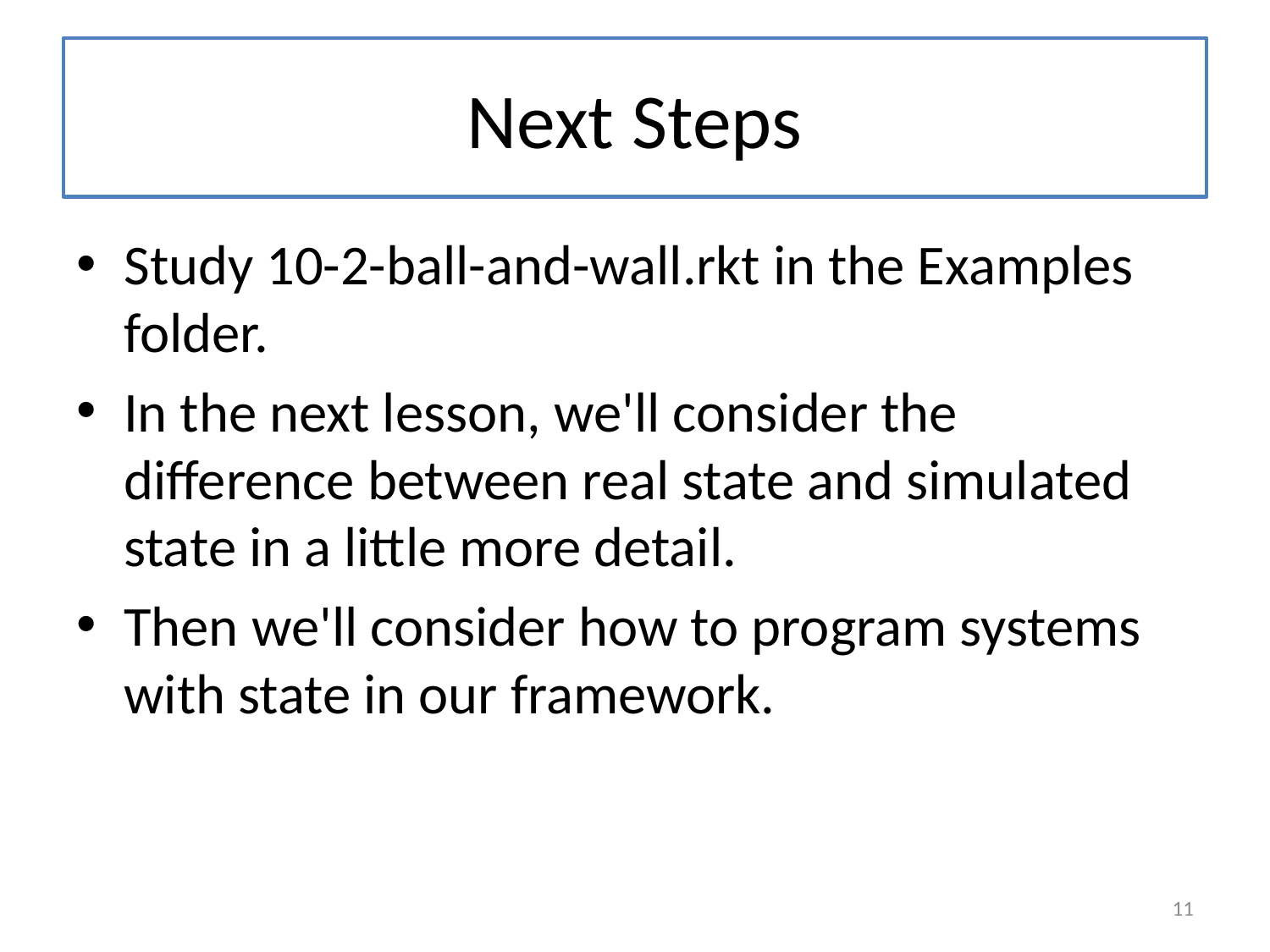

# Next Steps
Study 10-2-ball-and-wall.rkt in the Examples folder.
In the next lesson, we'll consider the difference between real state and simulated state in a little more detail.
Then we'll consider how to program systems with state in our framework.
11